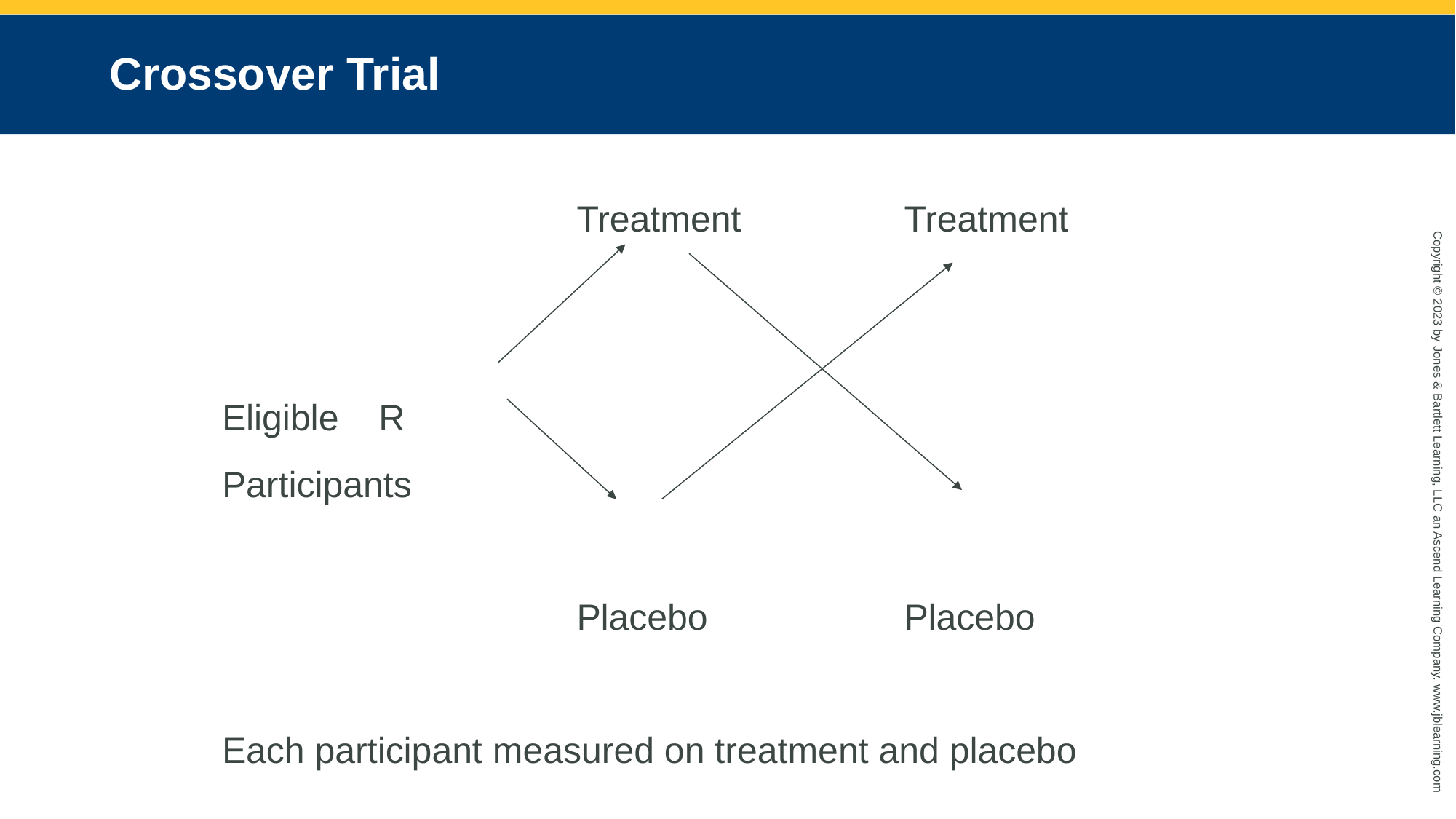

# Crossover Trial
				Treatment		Treatment

Eligible 	  R
Participants

				Placebo		Placebo

Each participant measured on treatment and placebo